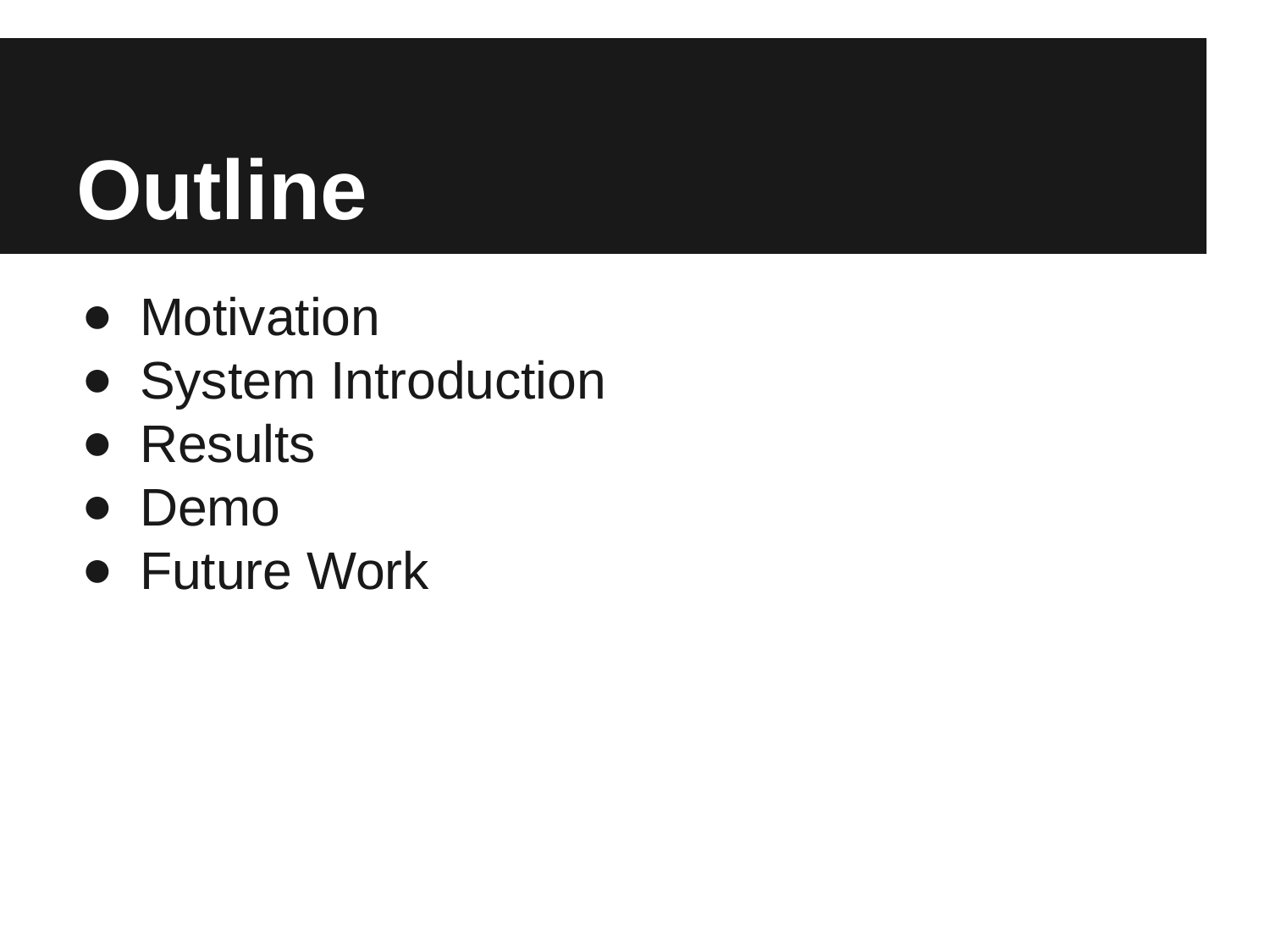

# Outline
Motivation
System Introduction
Results
Demo
Future Work